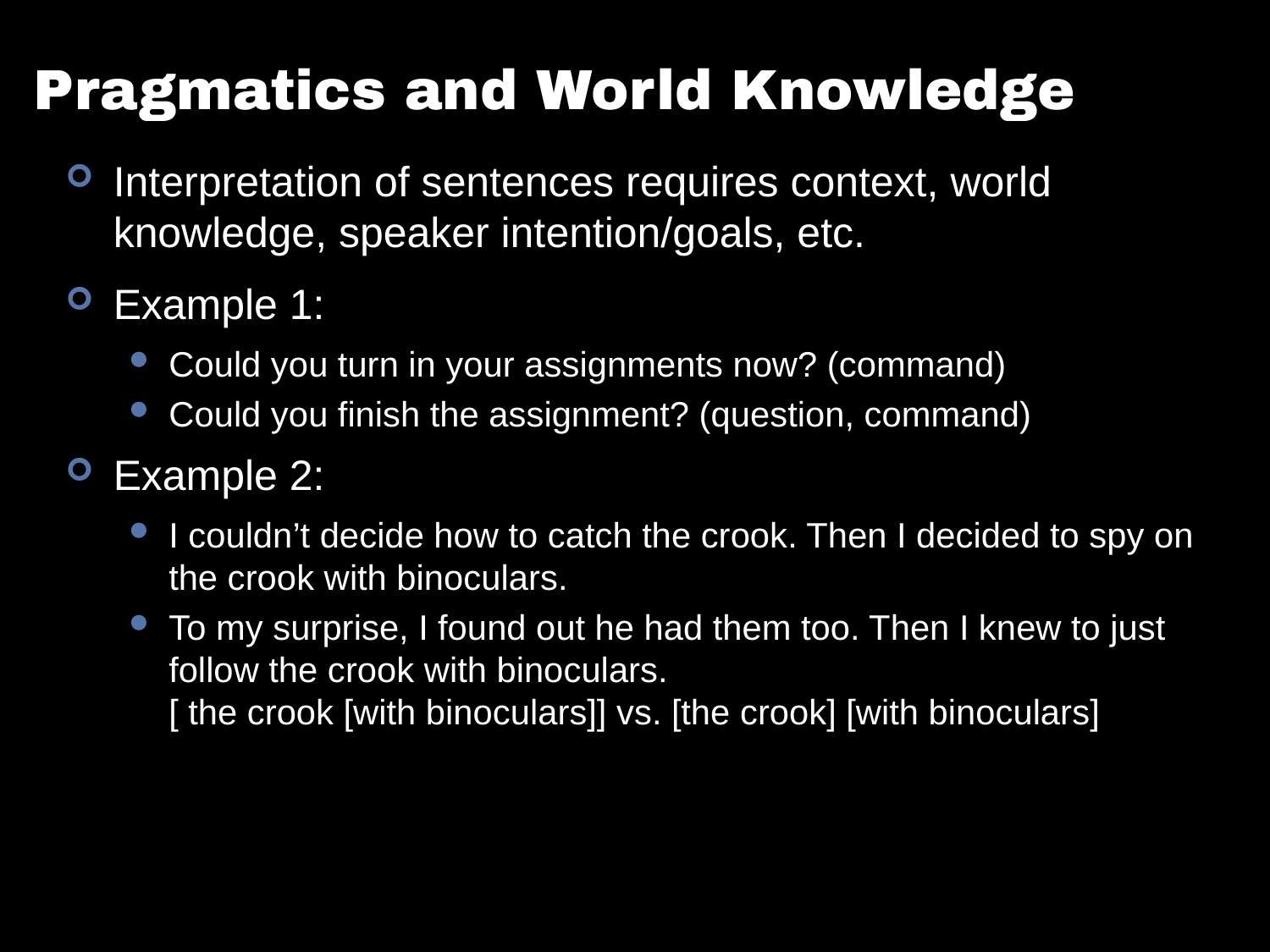

# Pragmatics and World Knowledge
Interpretation of sentences requires context, world knowledge, speaker intention/goals, etc.
Example 1:
Could you turn in your assignments now? (command)
Could you finish the assignment? (question, command)
Example 2:
I couldn’t decide how to catch the crook. Then I decided to spy on the crook with binoculars.
To my surprise, I found out he had them too. Then I knew to just follow the crook with binoculars.
[ the crook [with binoculars]] vs. [the crook] [with binoculars]